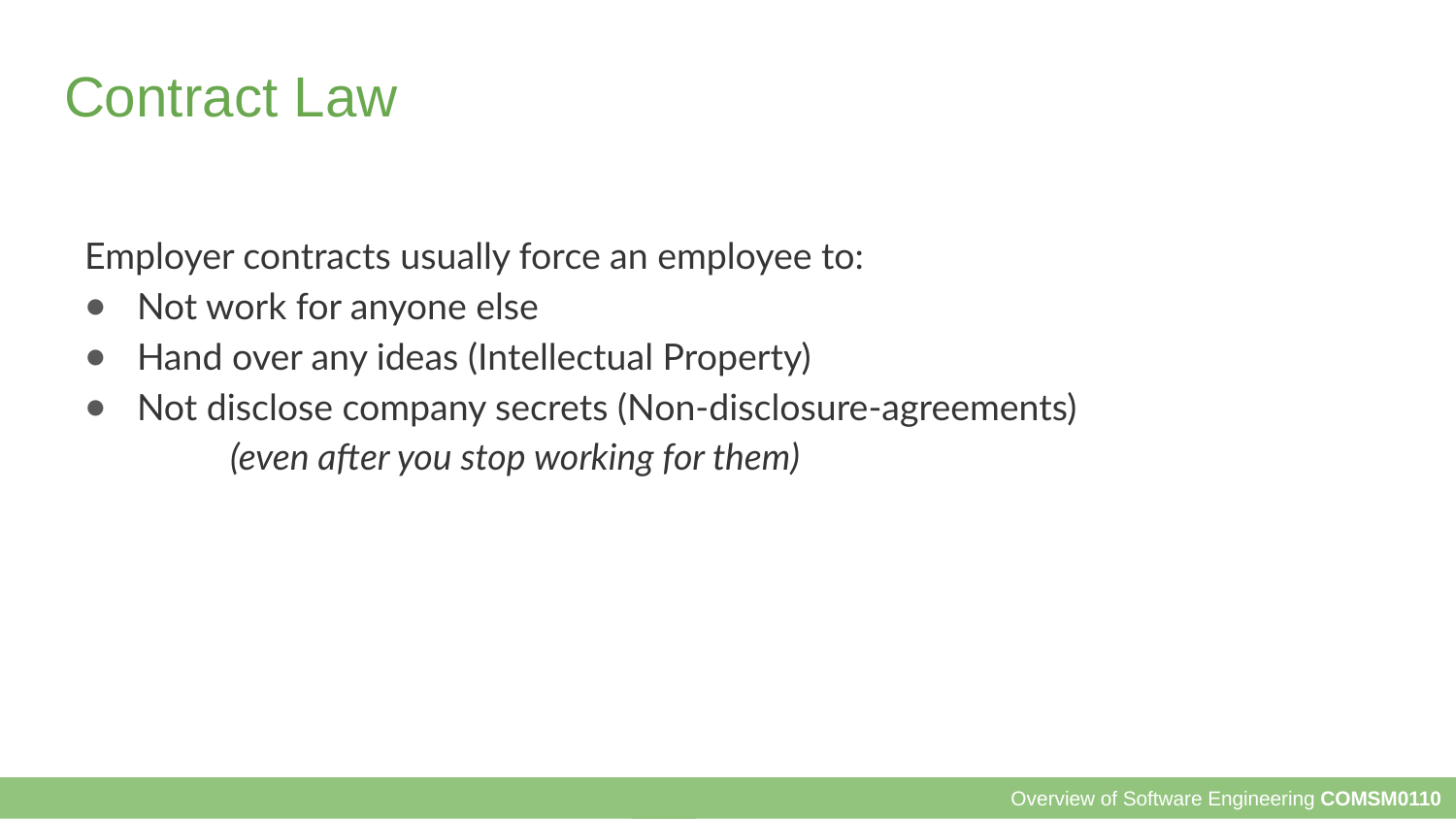

# Contract Law
Employer contracts usually force an employee to:
Not work for anyone else
Hand over any ideas (Intellectual Property)
Not disclose company secrets (Non-disclosure-agreements)
	(even after you stop working for them)